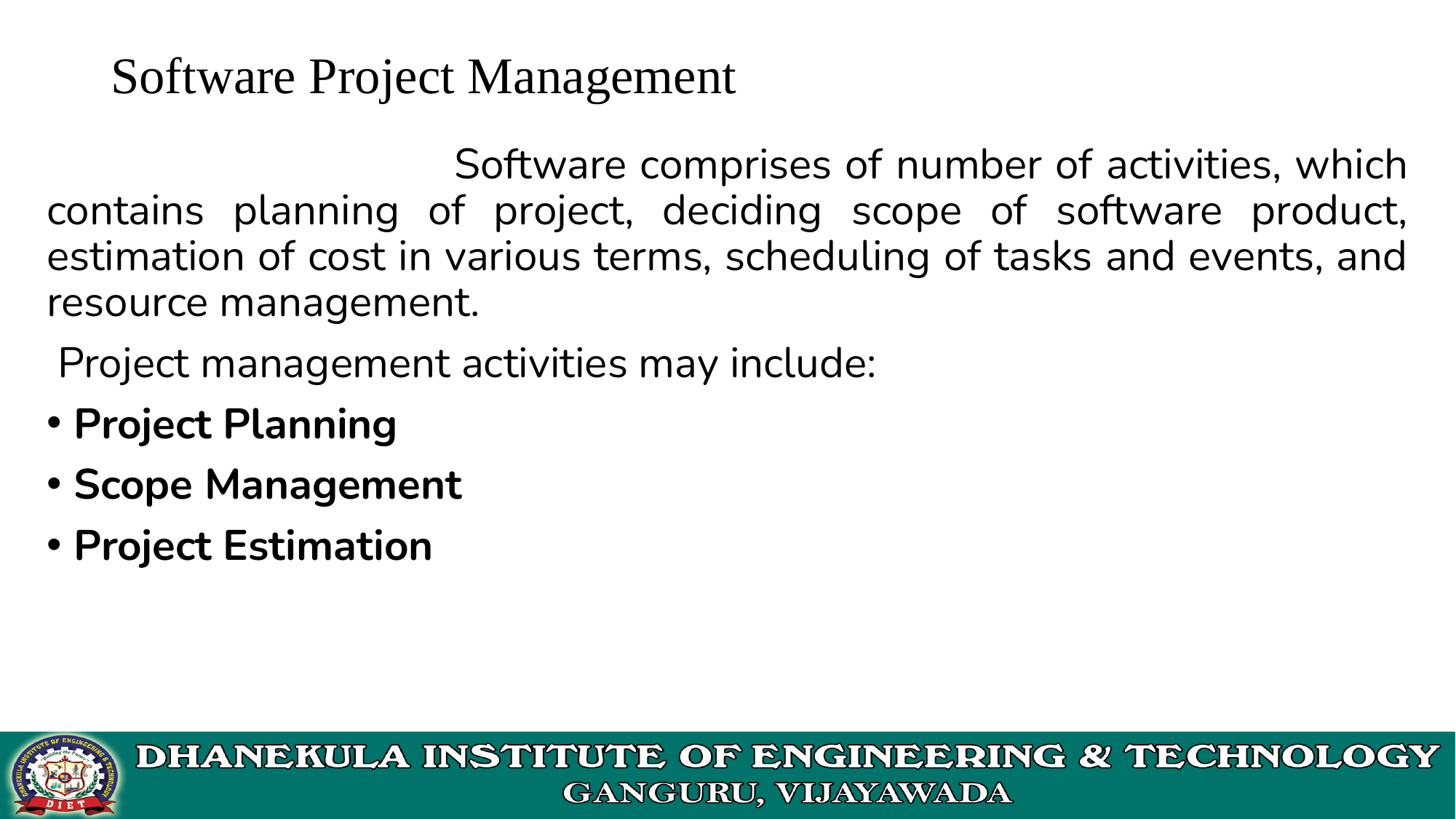

# Software Project Management
                               Software comprises of number of activities, which contains planning of project, deciding scope of software product, estimation of cost in various terms, scheduling of tasks and events, and resource management.
 Project management activities may include:
Project Planning
Scope Management
Project Estimation